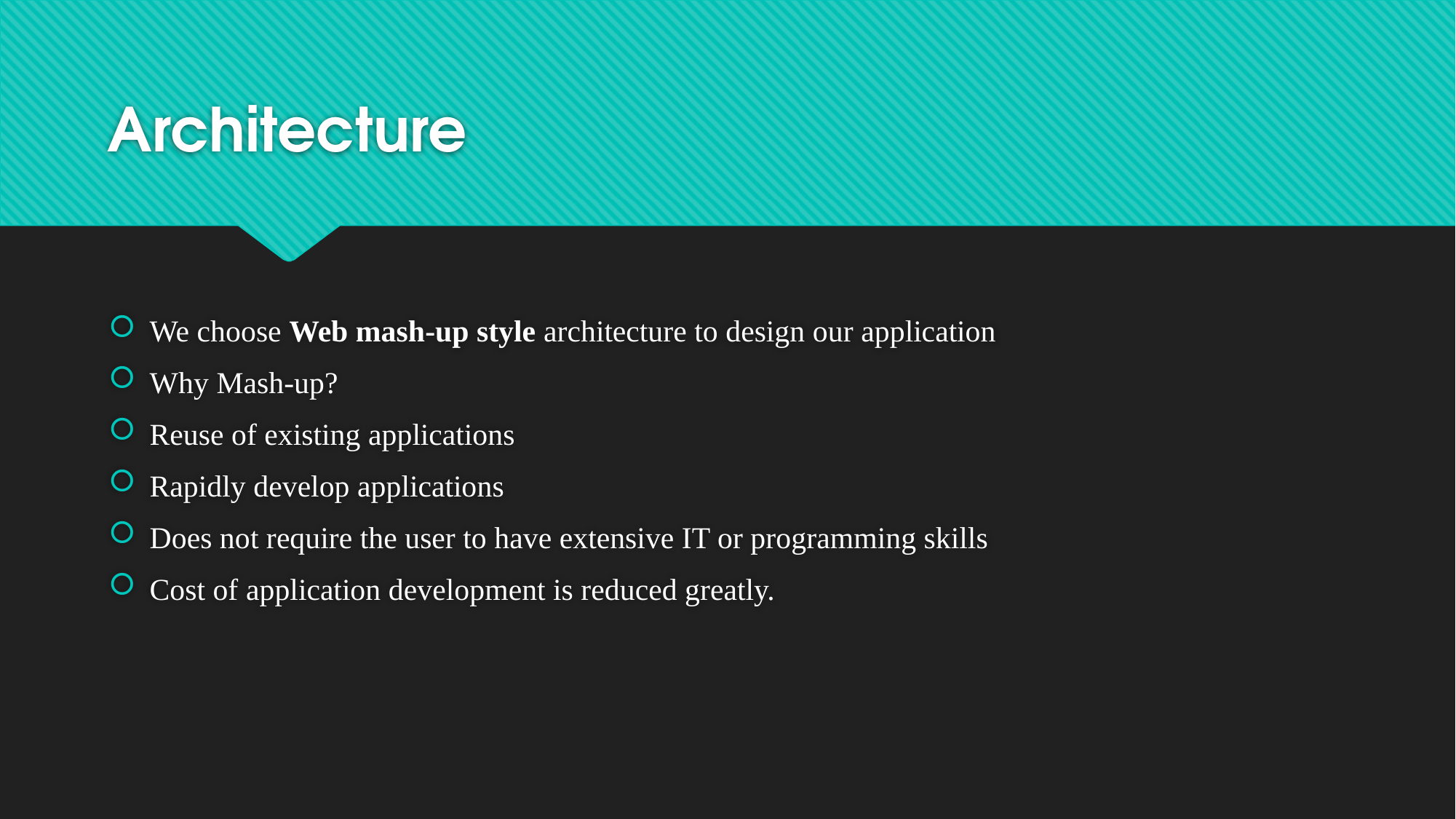

# Architecture
We choose Web mash-up style architecture to design our application
Why Mash-up?
Reuse of existing applications
Rapidly develop applications
Does not require the user to have extensive IT or programming skills
Cost of application development is reduced greatly.